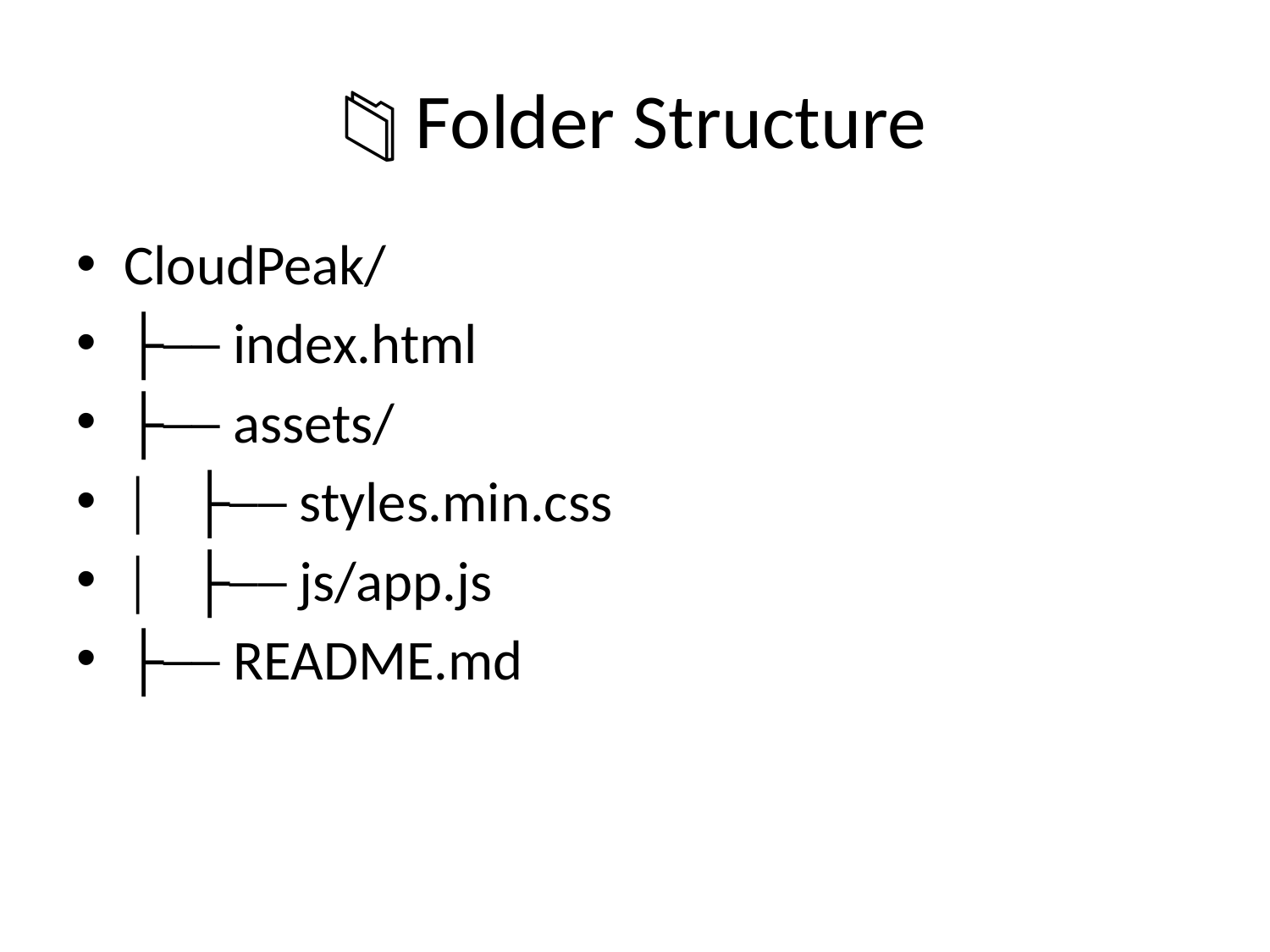

# 📁 Folder Structure
CloudPeak/
├── index.html
├── assets/
│   ├── styles.min.css
│   ├── js/app.js
├── README.md